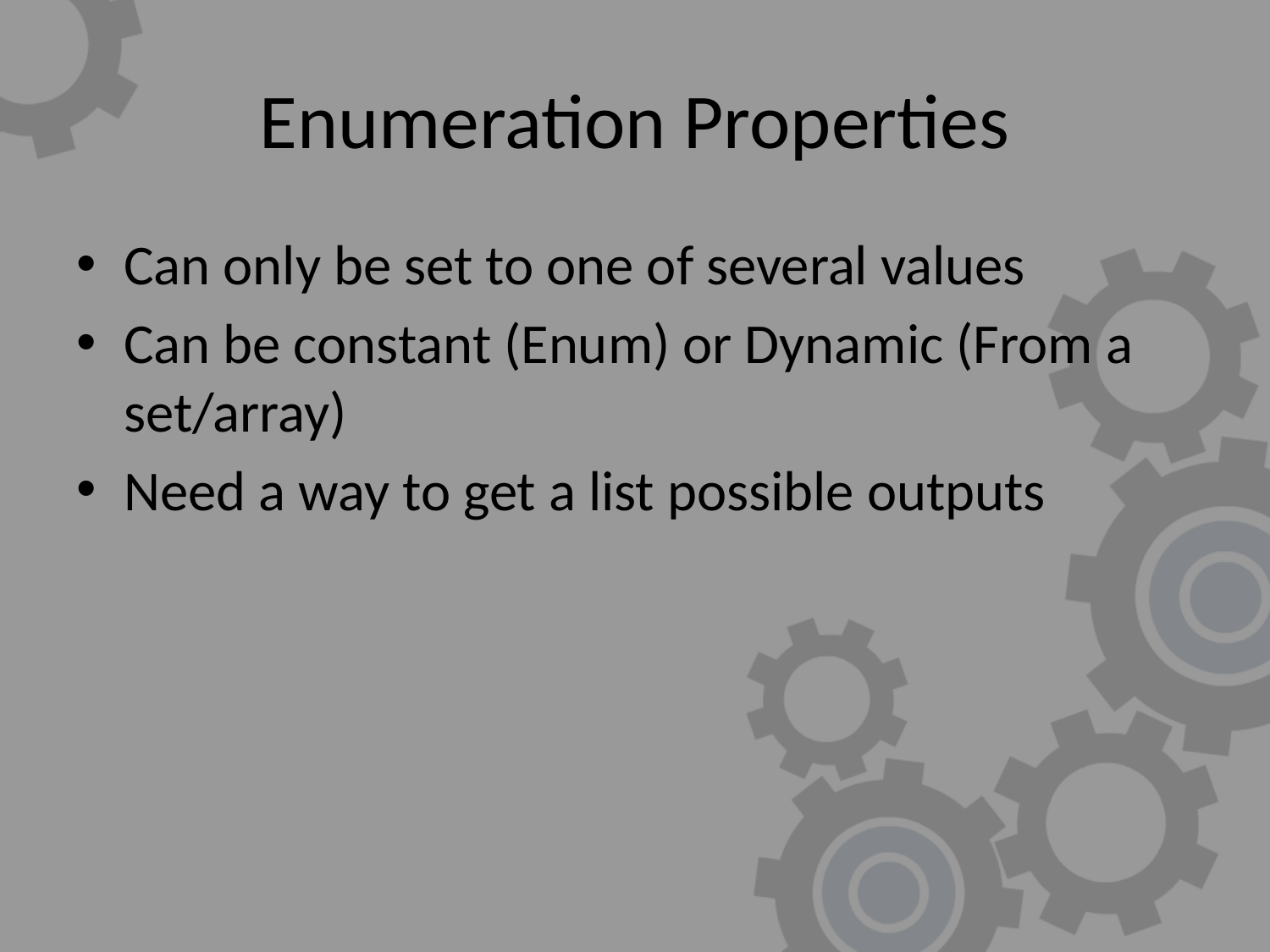

# Enumeration Properties
Can only be set to one of several values
Can be constant (Enum) or Dynamic (From a set/array)
Need a way to get a list possible outputs